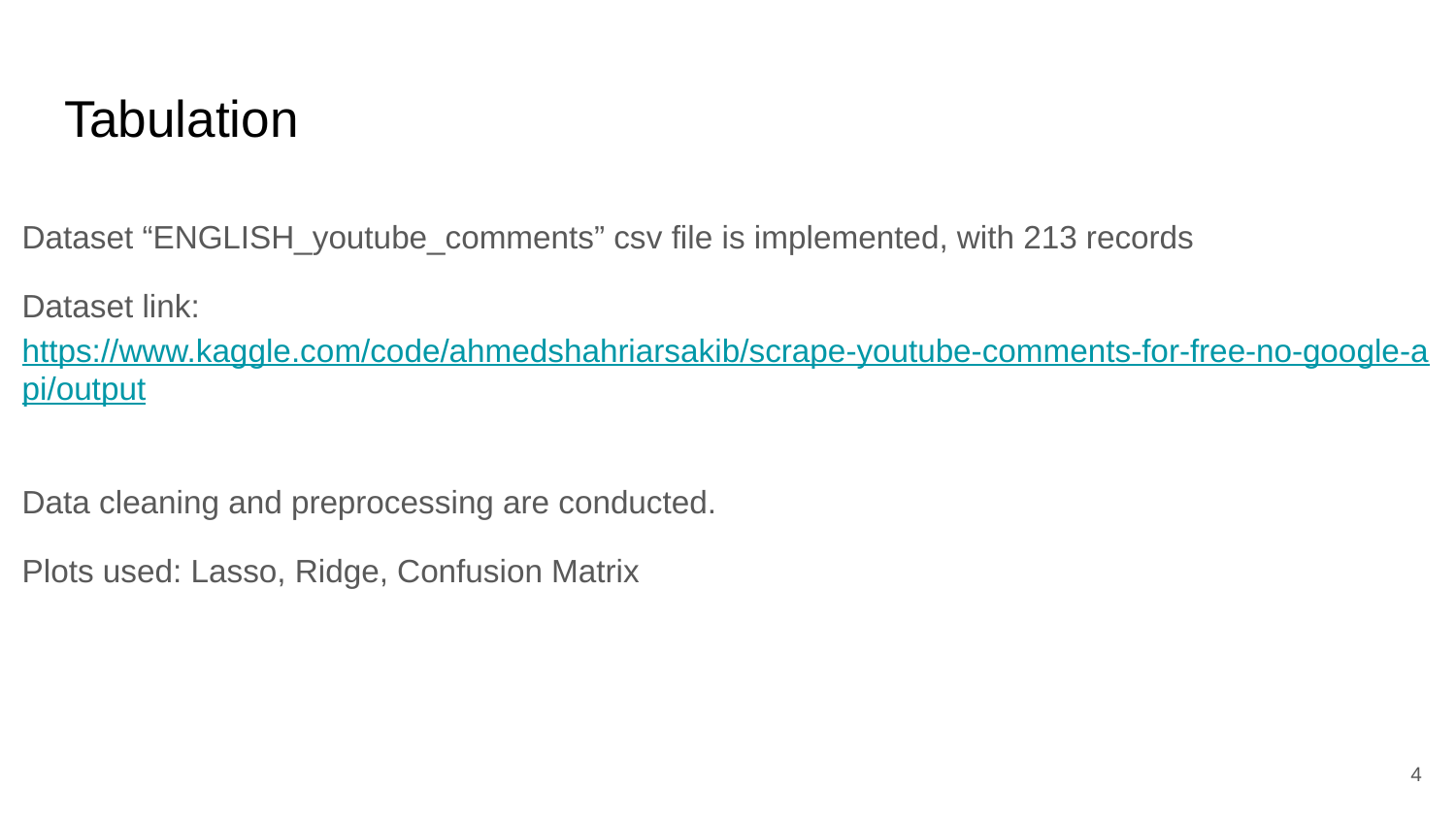

# Tabulation
Dataset “ENGLISH_youtube_comments” csv file is implemented, with 213 records
Dataset link: https://www.kaggle.com/code/ahmedshahriarsakib/scrape-youtube-comments-for-free-no-google-api/output
Data cleaning and preprocessing are conducted.
Plots used: Lasso, Ridge, Confusion Matrix
4